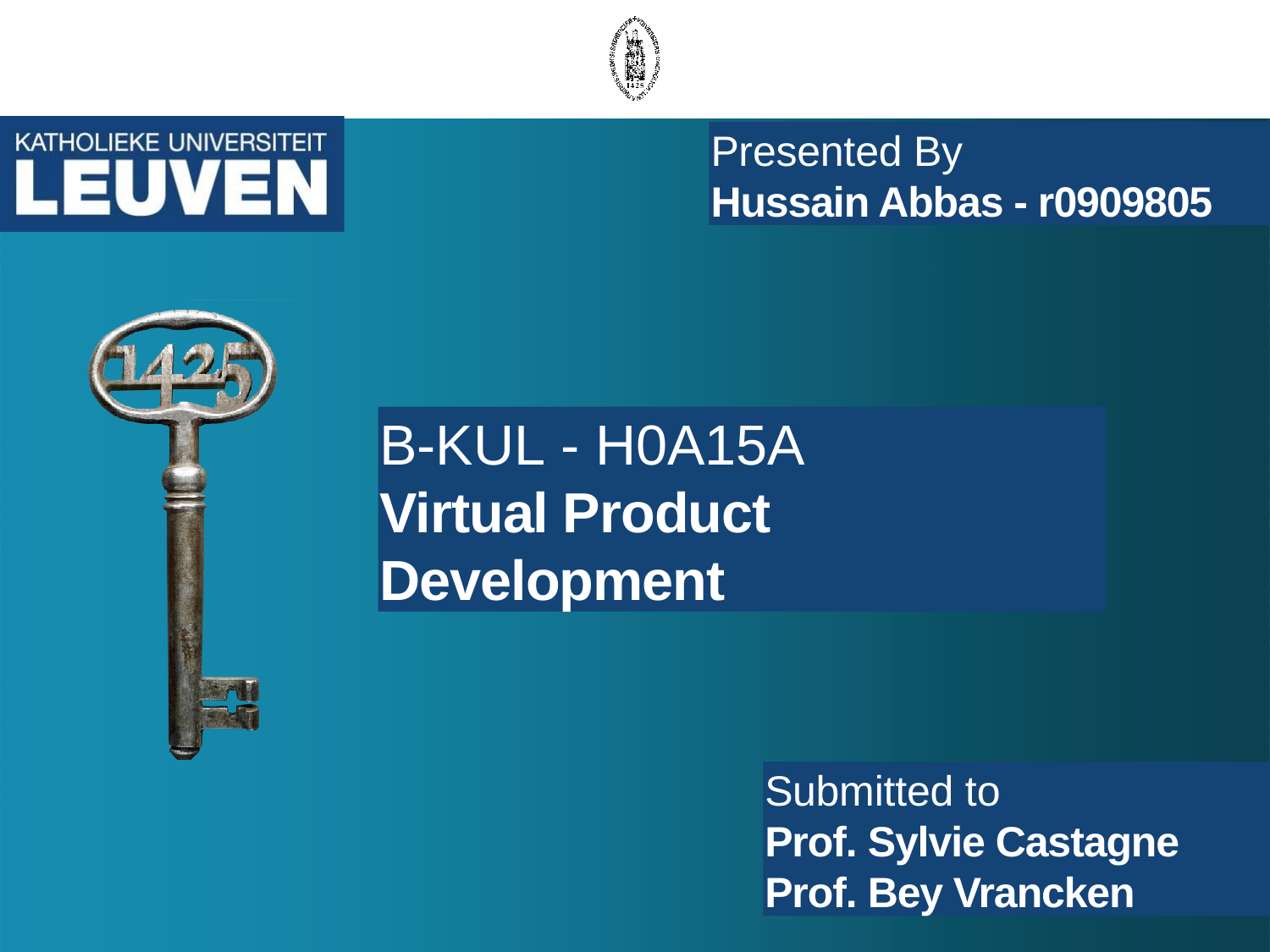

Presented By
Hussain Abbas - r0909805

B-KUL - H0A15A
Virtual Product Development
Submitted to
Prof. Sylvie Castagne
Prof. Bey Vrancken
1